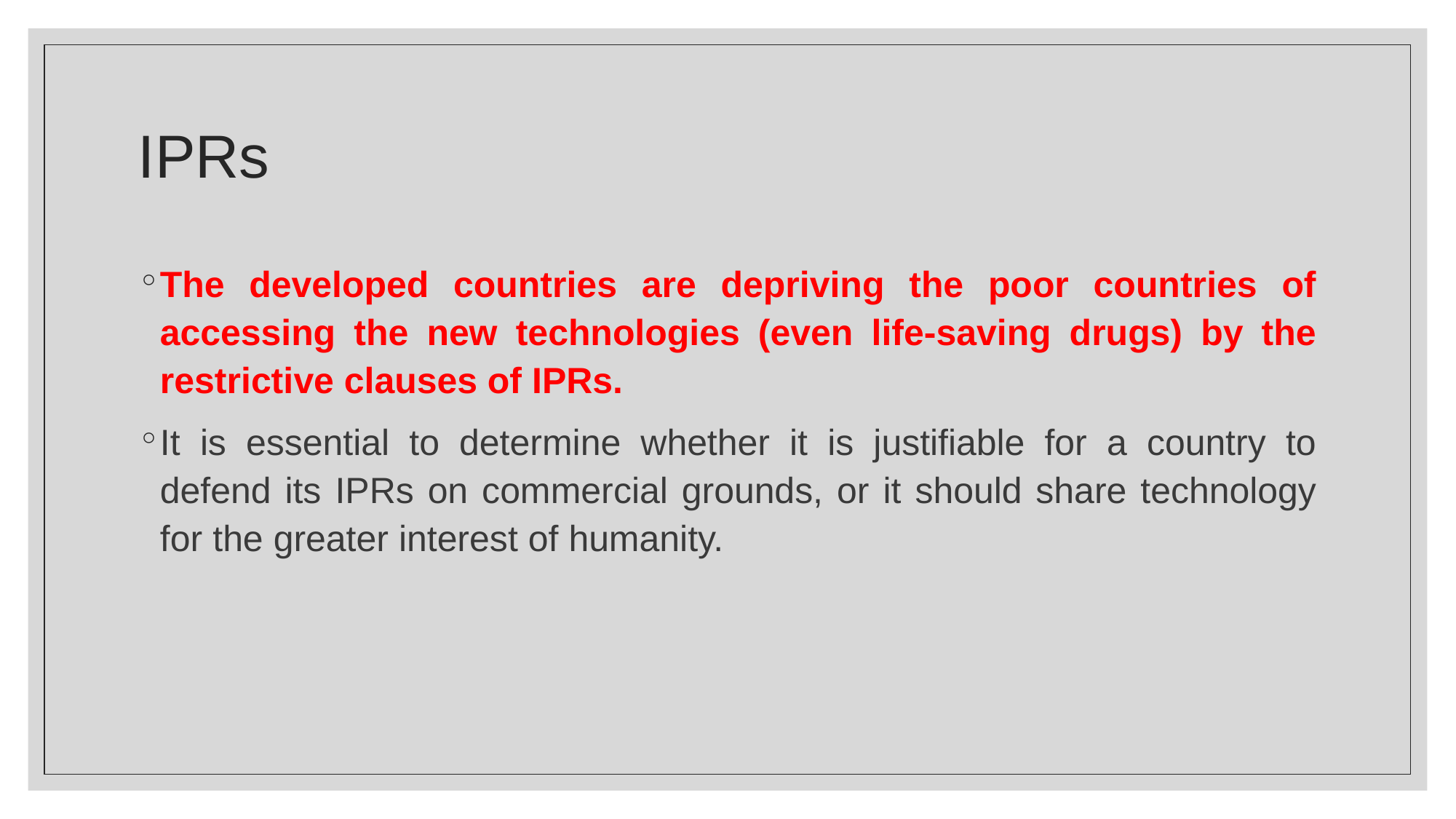

# IPRs
The developed countries are depriving the poor countries of accessing the new technologies (even life-saving drugs) by the restrictive clauses of IPRs.
It is essential to determine whether it is justifiable for a country to defend its IPRs on commercial grounds, or it should share technology for the greater interest of humanity.